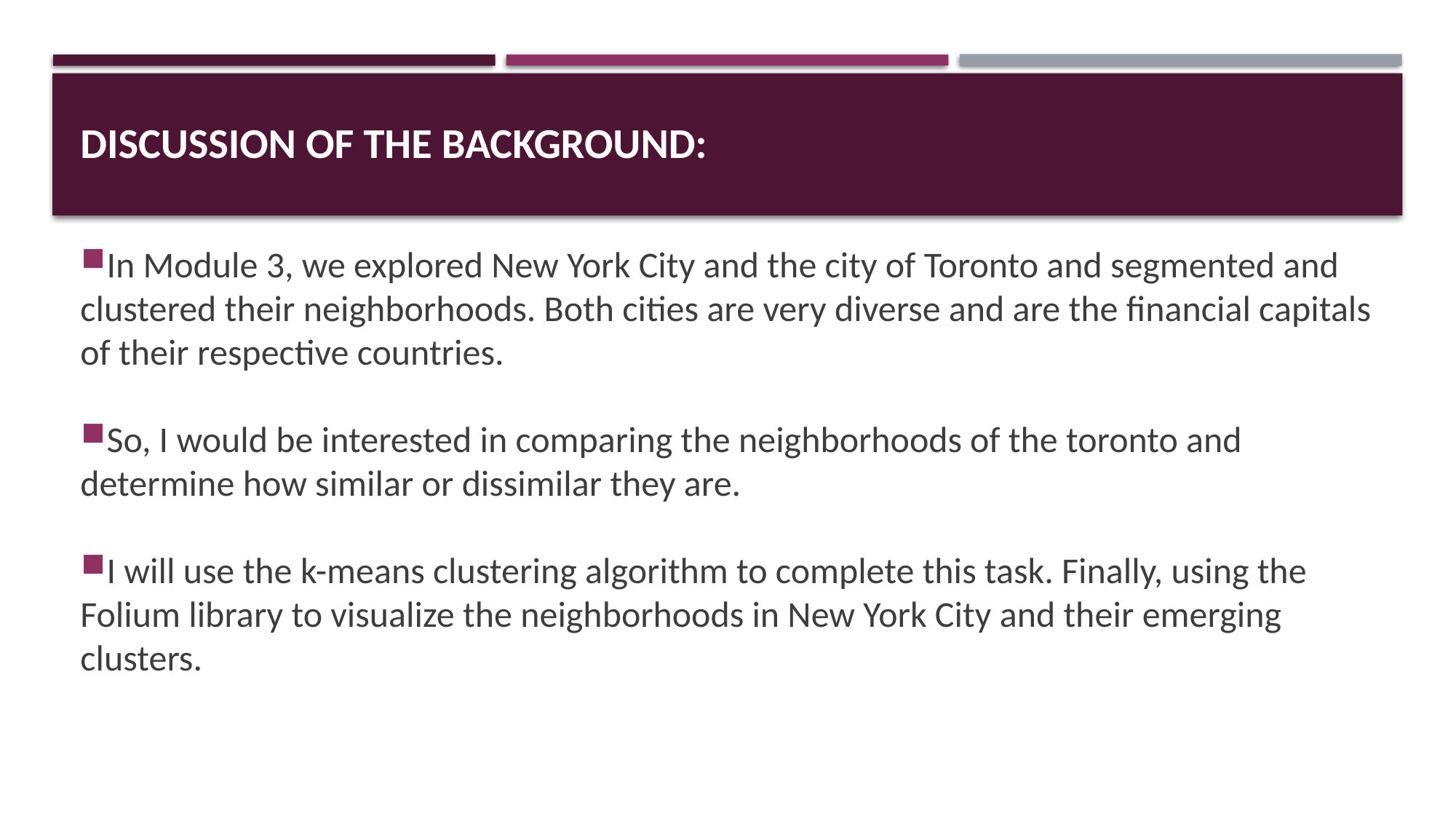

# Discussion of the background:
In Module 3, we explored New York City and the city of Toronto and segmented and clustered their neighborhoods. Both cities are very diverse and are the financial capitals of their respective countries.

So, I would be interested in comparing the neighborhoods of the toronto and determine how similar or dissimilar they are.

I will use the k-means clustering algorithm to complete this task. Finally, using the Folium library to visualize the neighborhoods in New York City and their emerging clusters.